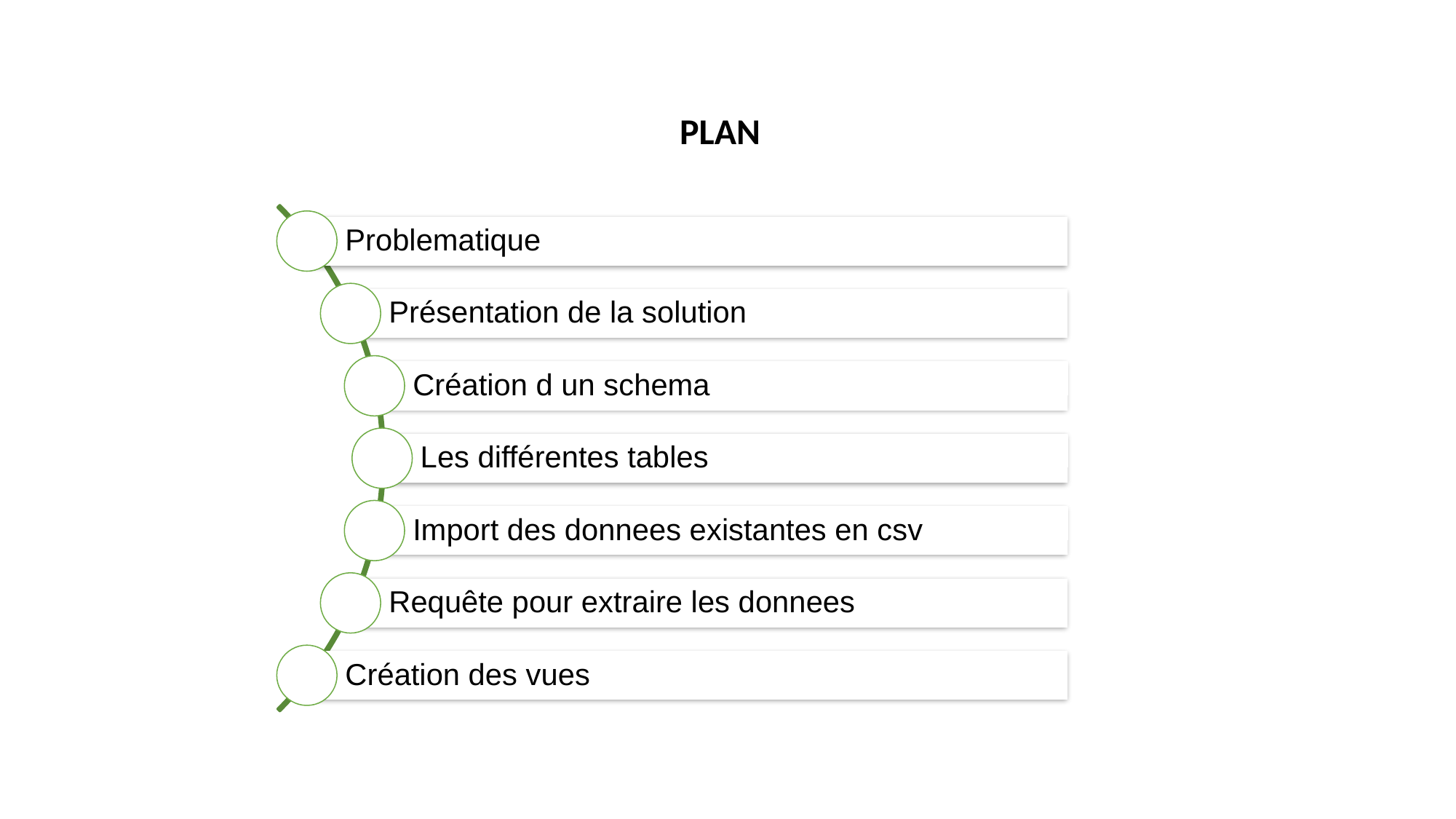

# PLAN
Problematique
Présentation de la solution
Création d un schema
Les différentes tables
Import des donnees existantes en csv
Requête pour extraire les donnees
Création des vues